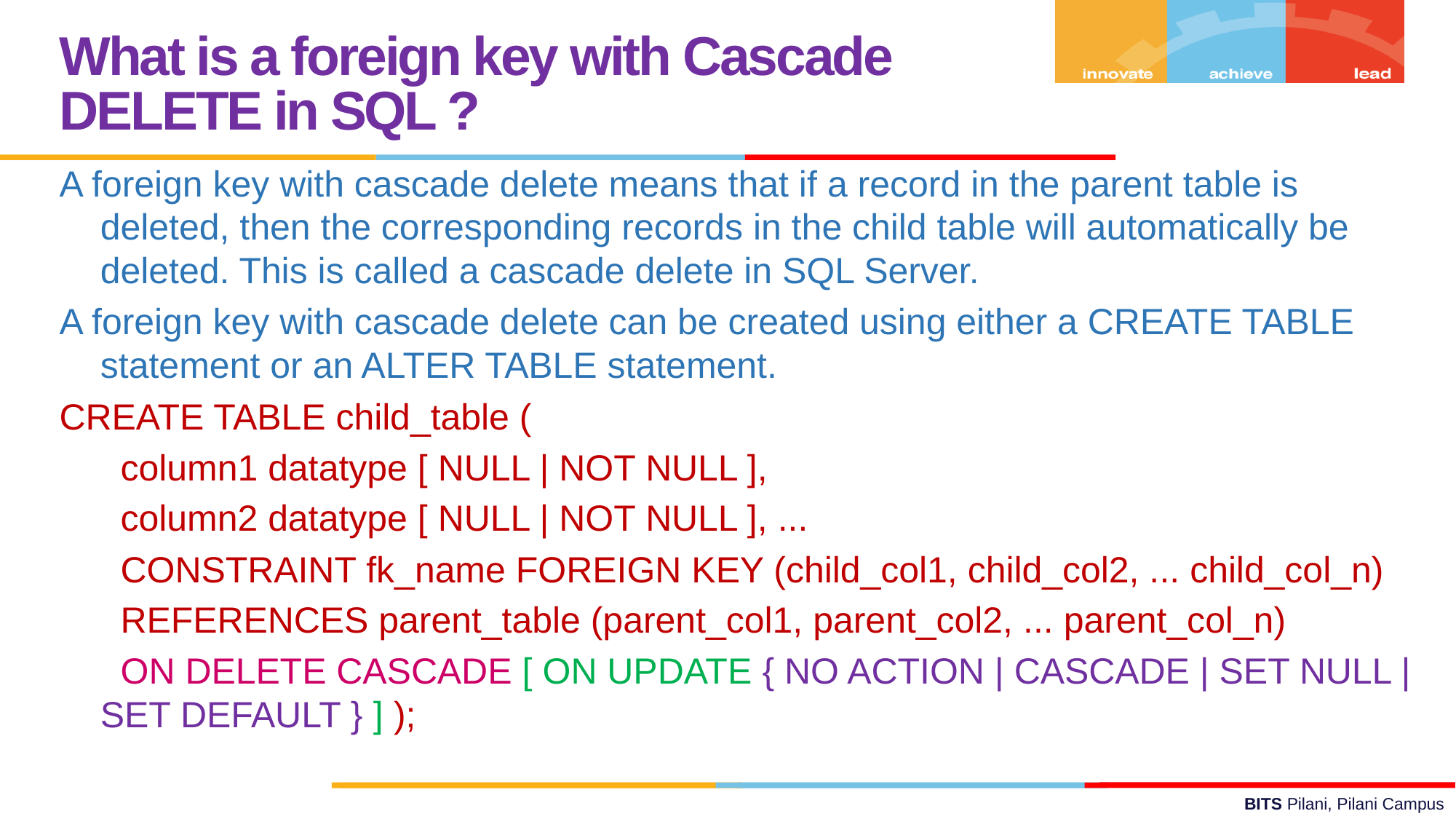

What is a foreign key with Cascade DELETE in SQL ?
A foreign key with cascade delete means that if a record in the parent table is deleted, then the corresponding records in the child table will automatically be deleted. This is called a cascade delete in SQL Server.
A foreign key with cascade delete can be created using either a CREATE TABLE statement or an ALTER TABLE statement.
CREATE TABLE child_table (
      column1 datatype [ NULL | NOT NULL ],
      column2 datatype [ NULL | NOT NULL ], ...
      CONSTRAINT fk_name FOREIGN KEY (child_col1, child_col2, ... child_col_n)
      REFERENCES parent_table (parent_col1, parent_col2, ... parent_col_n)
      ON DELETE CASCADE [ ON UPDATE { NO ACTION | CASCADE | SET NULL | SET DEFAULT } ] );